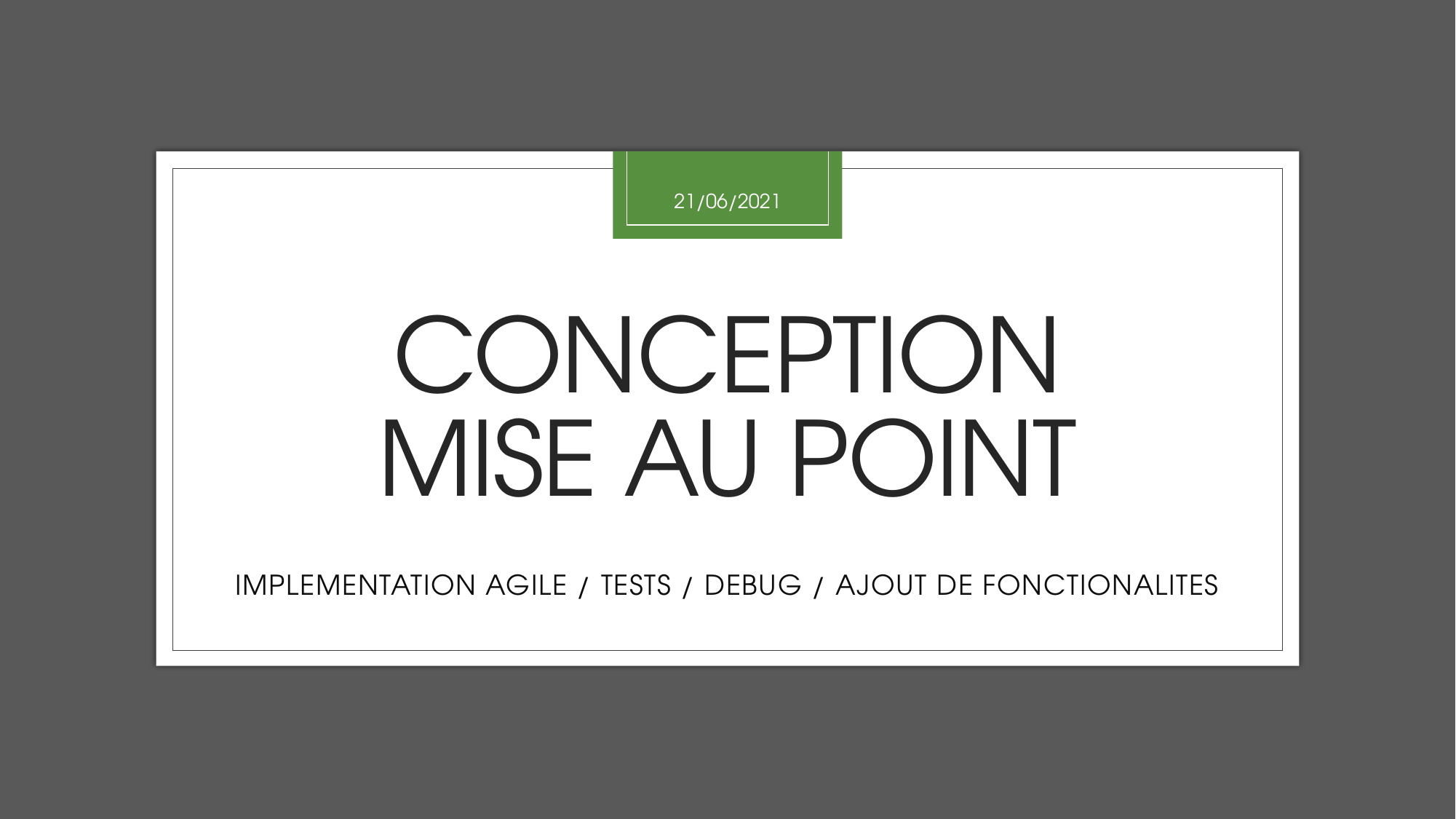

21/06/2021
# CONCEPTION MISE AU POINT
IMPLEMENTATION AGILE / TESTS / DEBUG / AJOUT DE FONCTIONALITES